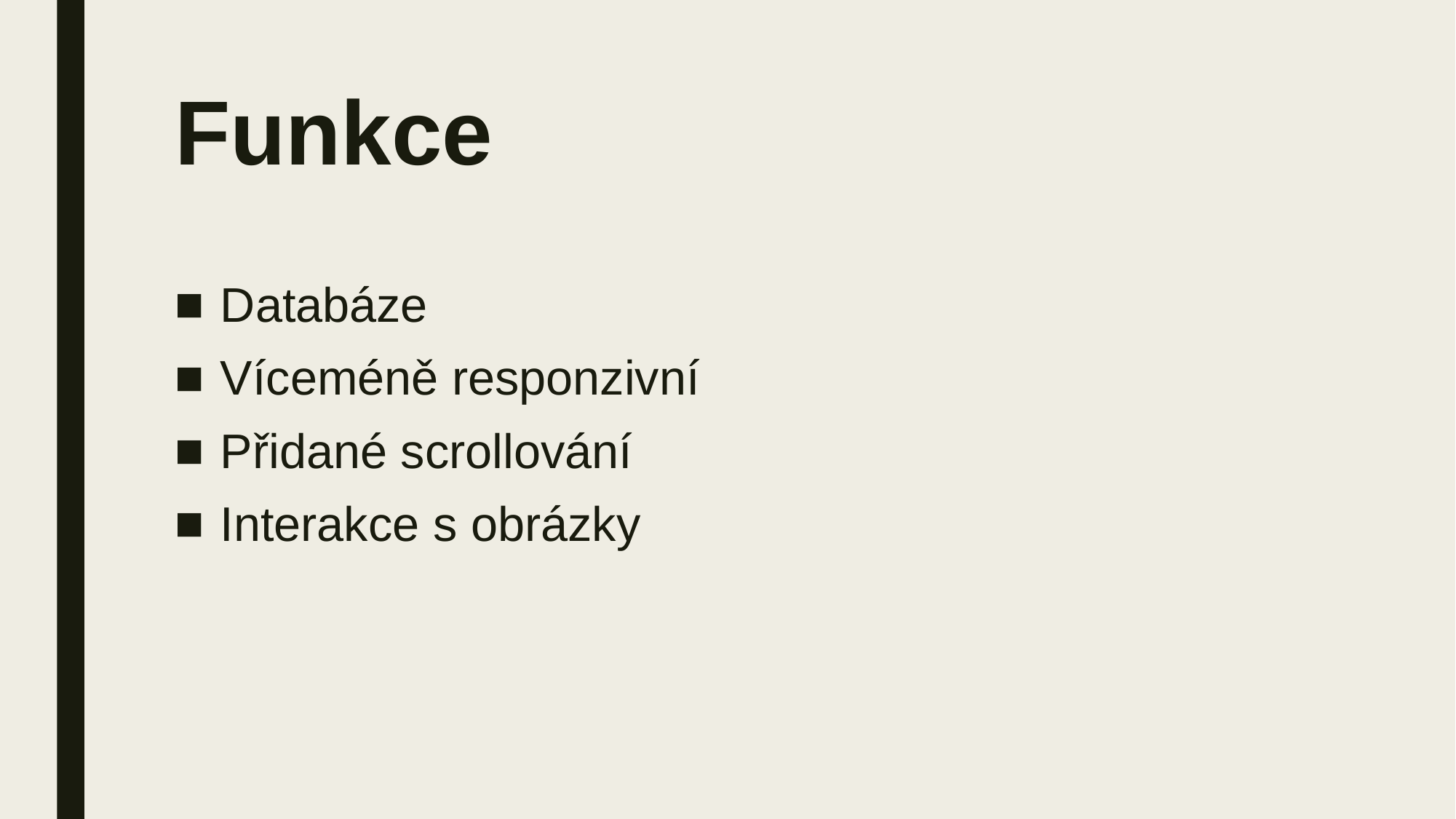

# Funkce
Databáze
Víceméně responzivní
Přidané scrollování
Interakce s obrázky